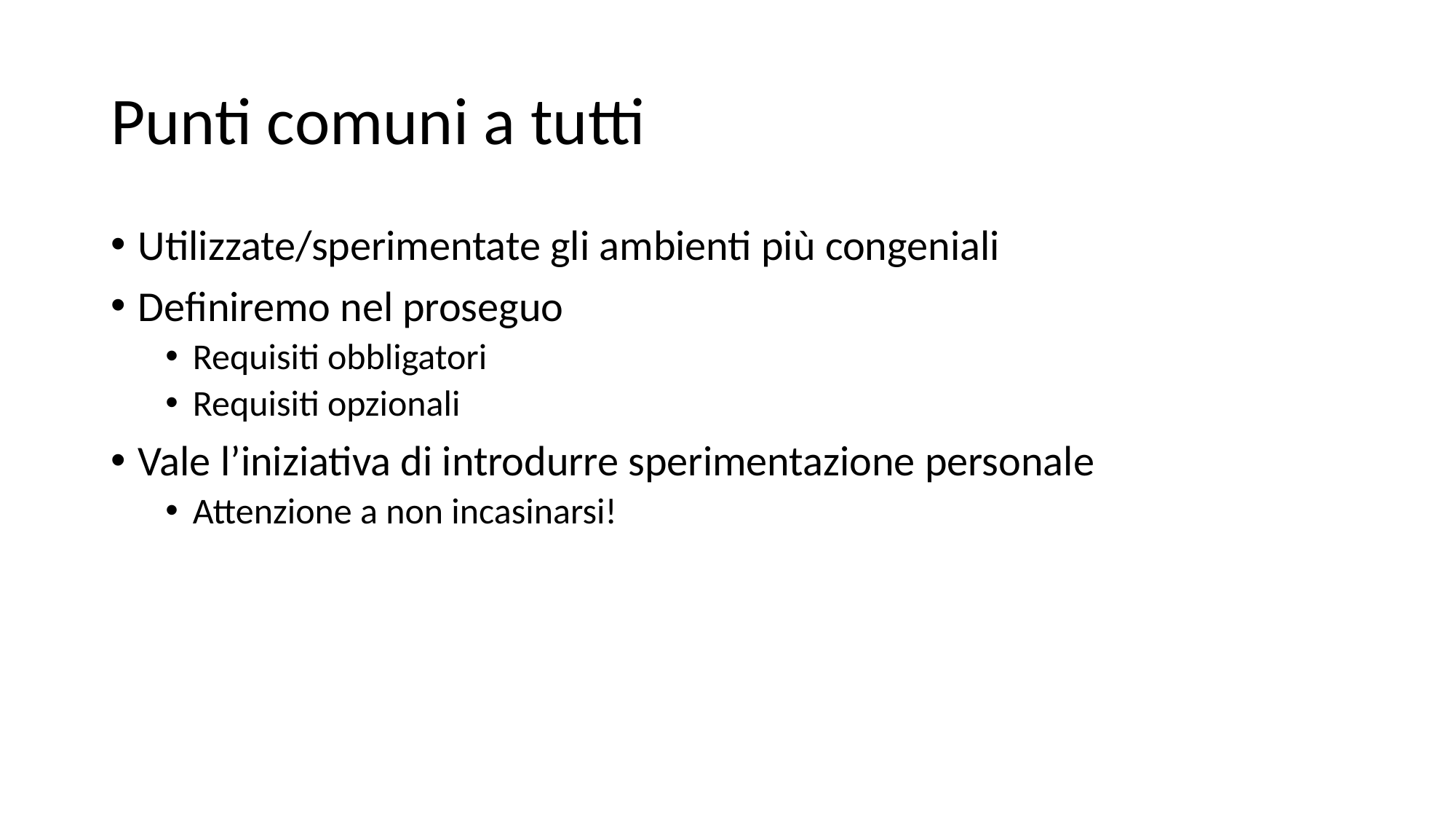

# Punti comuni a tutti
Utilizzate/sperimentate gli ambienti più congeniali
Definiremo nel proseguo
Requisiti obbligatori
Requisiti opzionali
Vale l’iniziativa di introdurre sperimentazione personale
Attenzione a non incasinarsi!